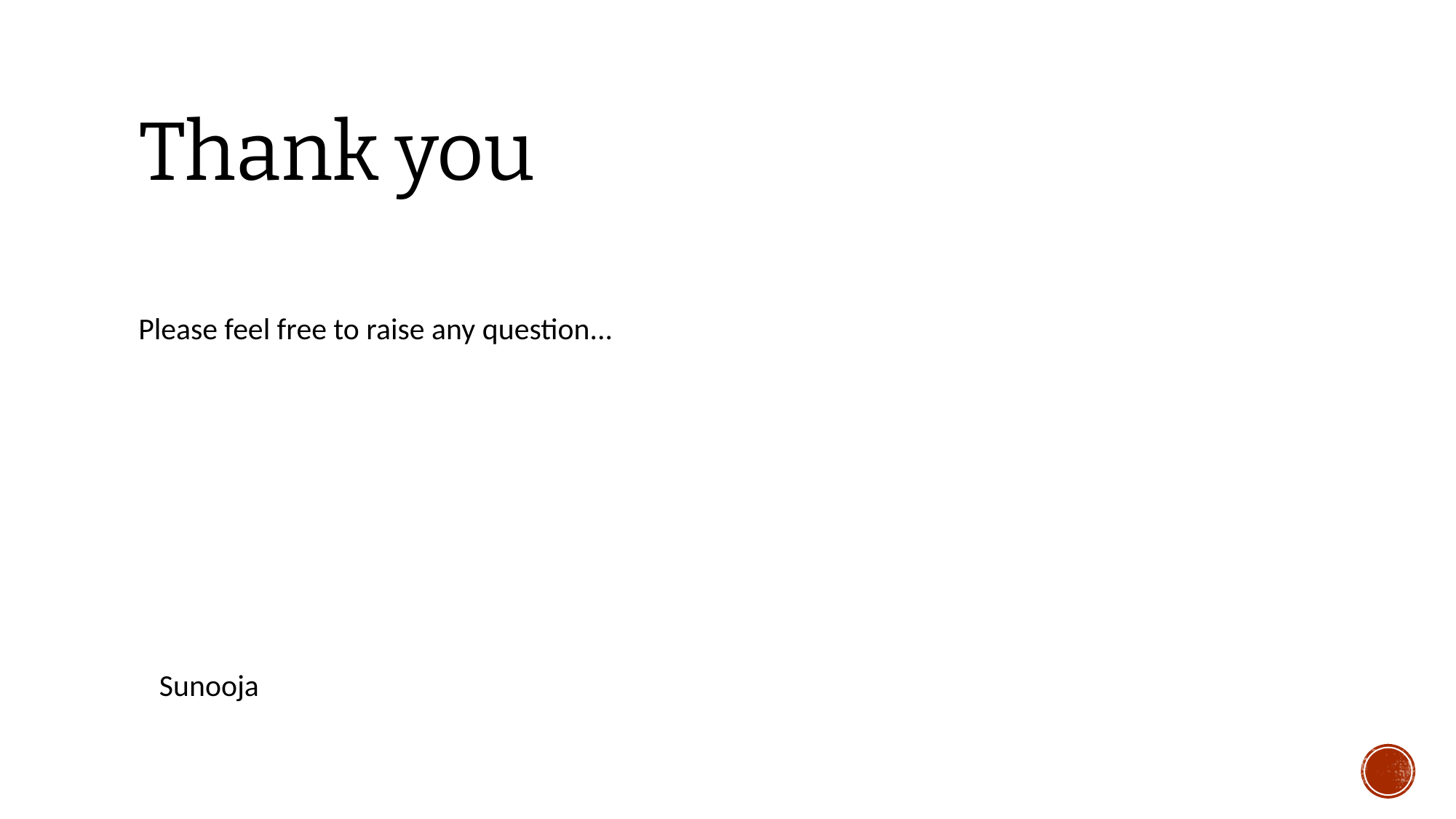

# Thank you

Please feel free to raise any question...

   Sunooja